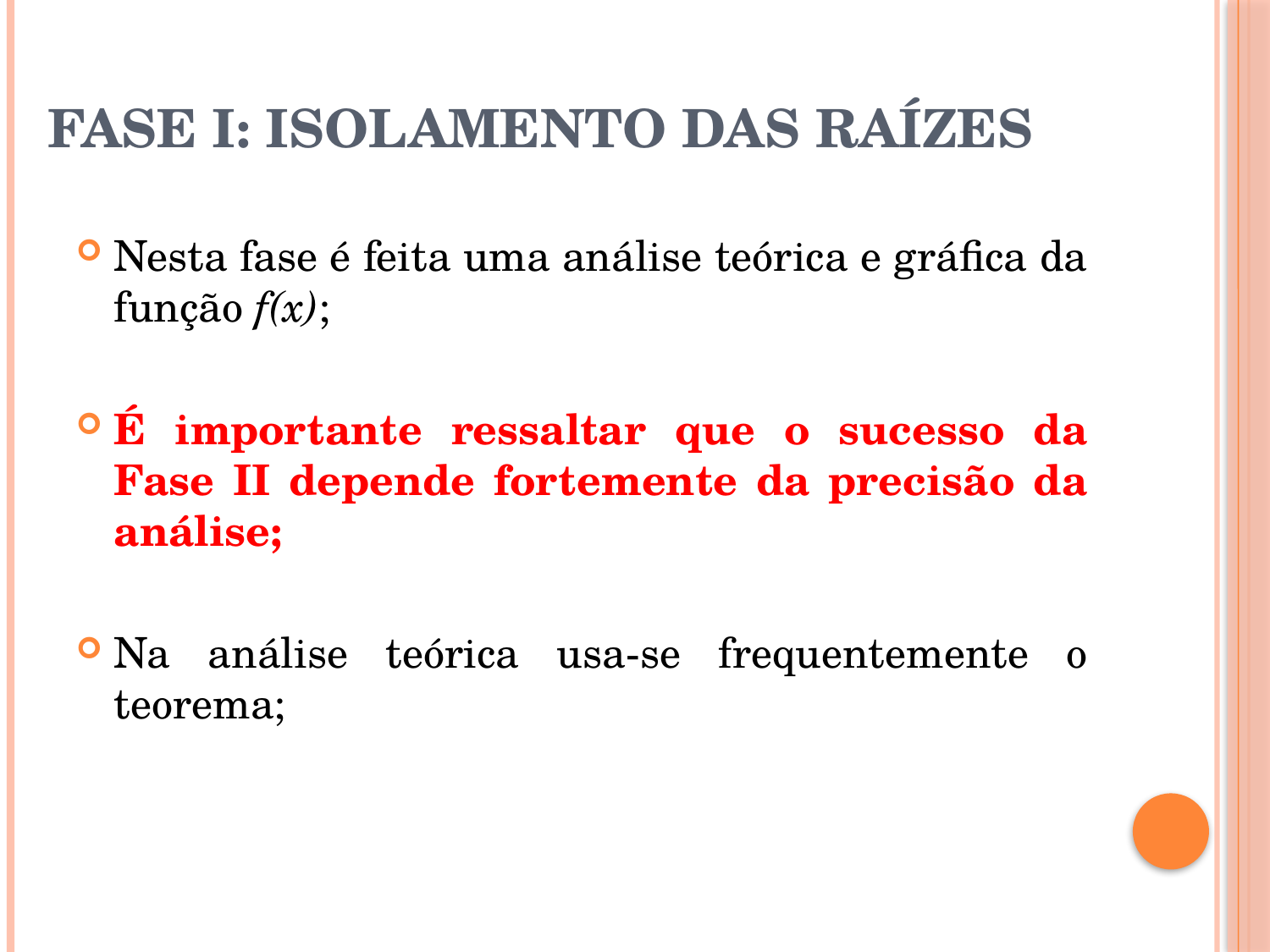

# Fase I: Isolamento das raízes
Nesta fase é feita uma análise teórica e gráfica da função f(x);

É importante ressaltar que o sucesso da Fase II depende fortemente da precisão da análise;

Na análise teórica usa-se frequentemente o teorema;